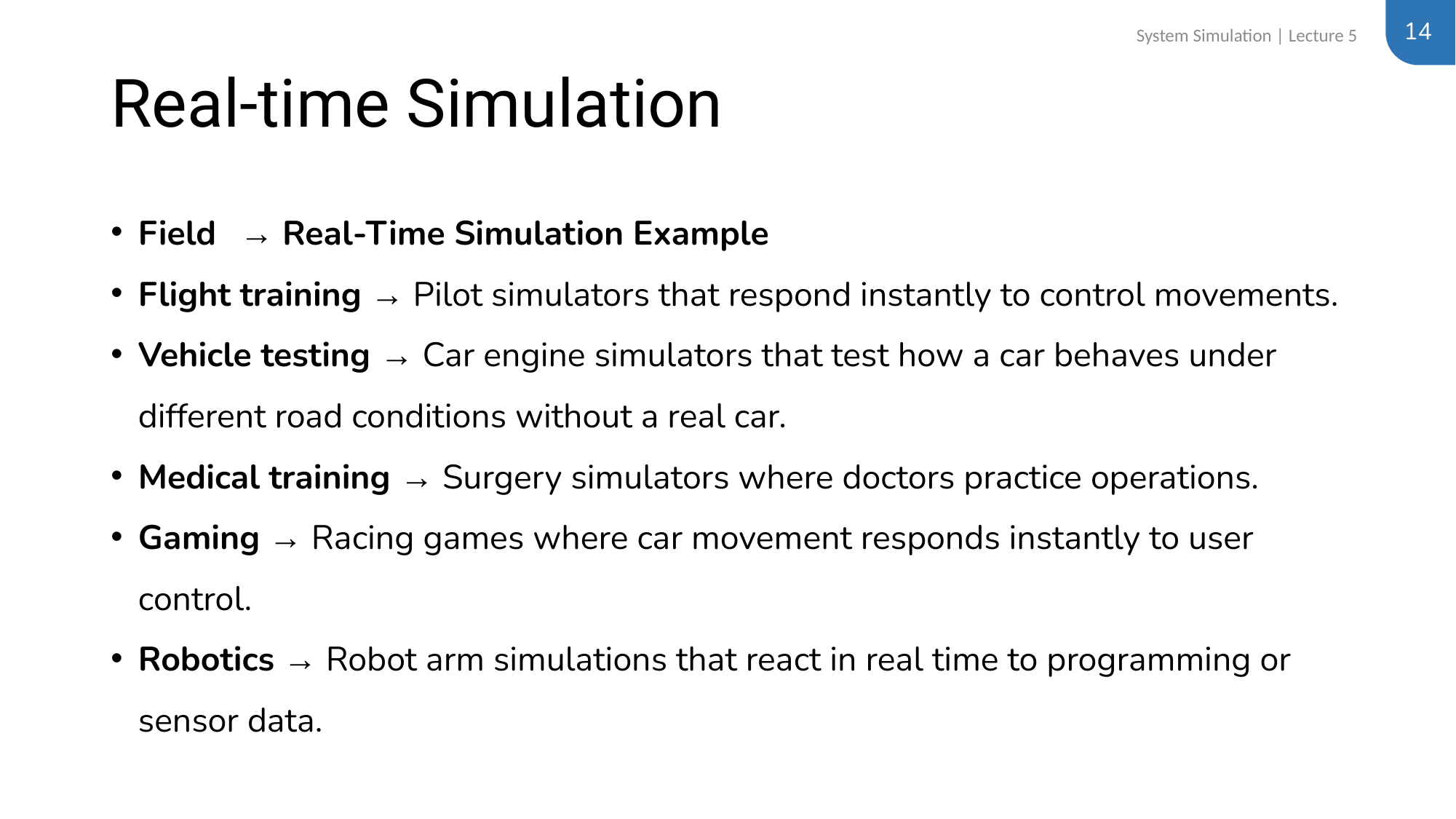

14
System Simulation | Lecture 5
# Real-time Simulation
Field 	→ Real-Time Simulation Example
Flight training → Pilot simulators that respond instantly to control movements.
Vehicle testing → Car engine simulators that test how a car behaves under different road conditions without a real car.
Medical training → Surgery simulators where doctors practice operations.
Gaming → Racing games where car movement responds instantly to user control.
Robotics → Robot arm simulations that react in real time to programming or sensor data.